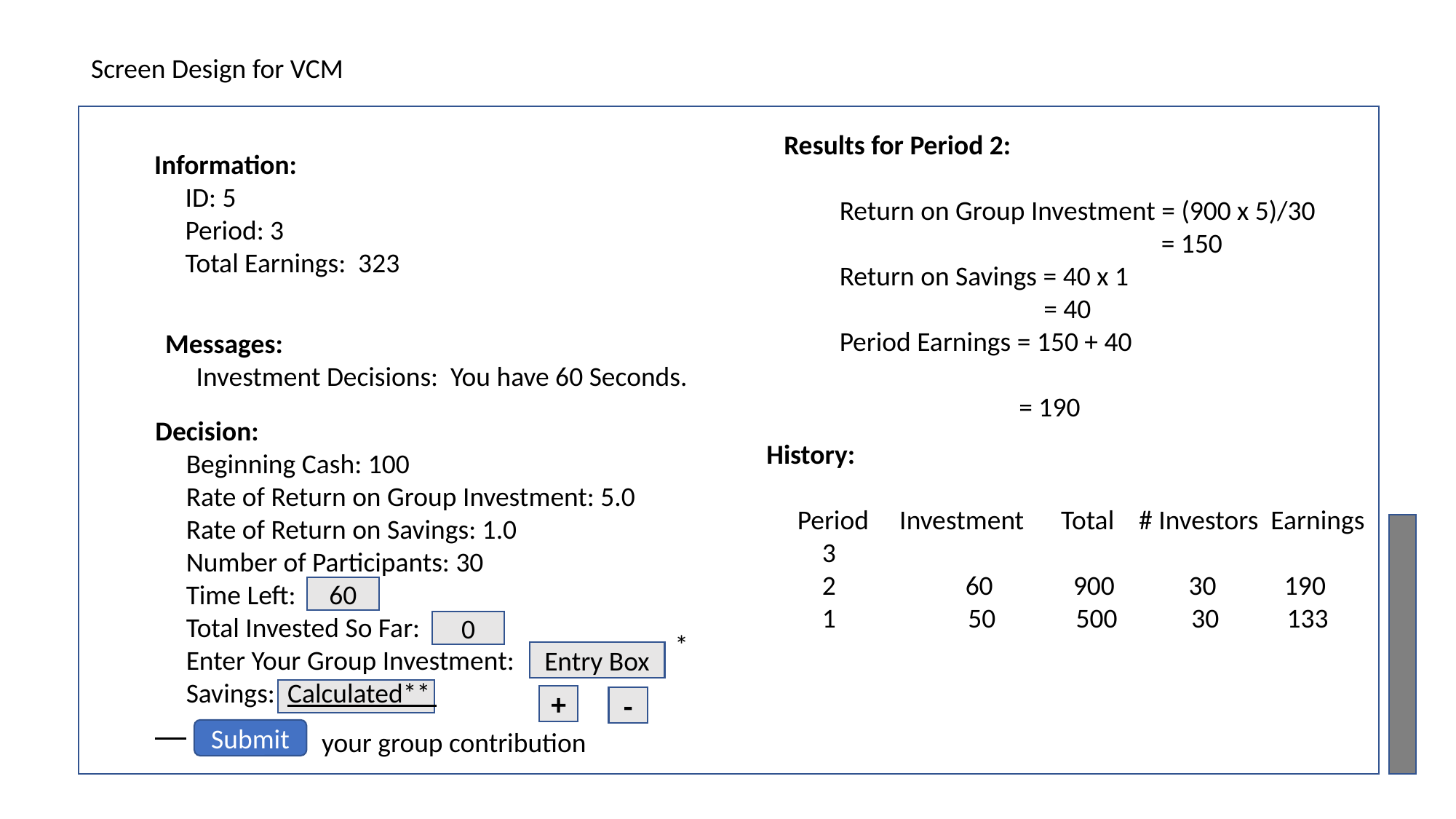

Screen Design for VCM

Results for Period 2:

         Return on Group Investment = (900 x 5)/30
                                                             = 150
         Return on Savings = 40 x 1
                                          = 40
         Period Earnings = 150 + 40
                                      = 190

Information:
     ID: 5
     Period: 3
     Total Earnings:  323
Messages:
     Investment Decisions:  You have 60 Seconds.
Decision:
     Beginning Cash: 100
     Rate of Return on Group Investment: 5.0
     Rate of Return on Savings: 1.0
     Number of Participants: 30
     Time Left:
     Total Invested So Far:
     Enter Your Group Investment:
     Savings:  Calculated**

History:

     Period     Investment      Total    # Investors  Earnings
         3
         2                     60             900            30           190
         1	               50             500            30           133

60
0
*
Entry Box

+
-
your group contribution
Submit